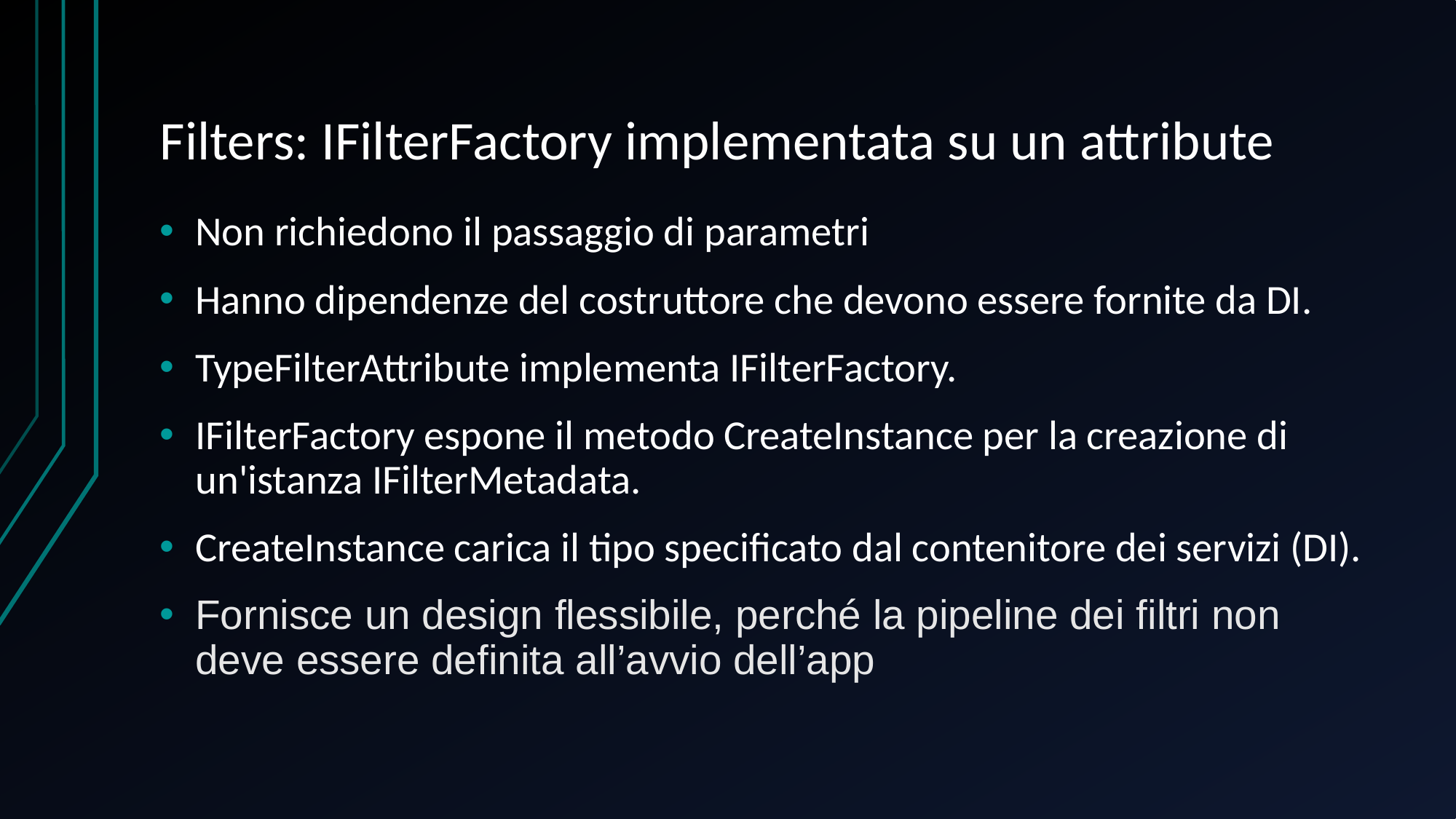

# Filters: IFilterFactory implementata su un attribute
Non richiedono il passaggio di parametri
Hanno dipendenze del costruttore che devono essere fornite da DI.
TypeFilterAttribute implementa IFilterFactory.
IFilterFactory espone il metodo CreateInstance per la creazione di un'istanza IFilterMetadata.
CreateInstance carica il tipo specificato dal contenitore dei servizi (DI).
Fornisce un design flessibile, perché la pipeline dei filtri non deve essere definita all’avvio dell’app